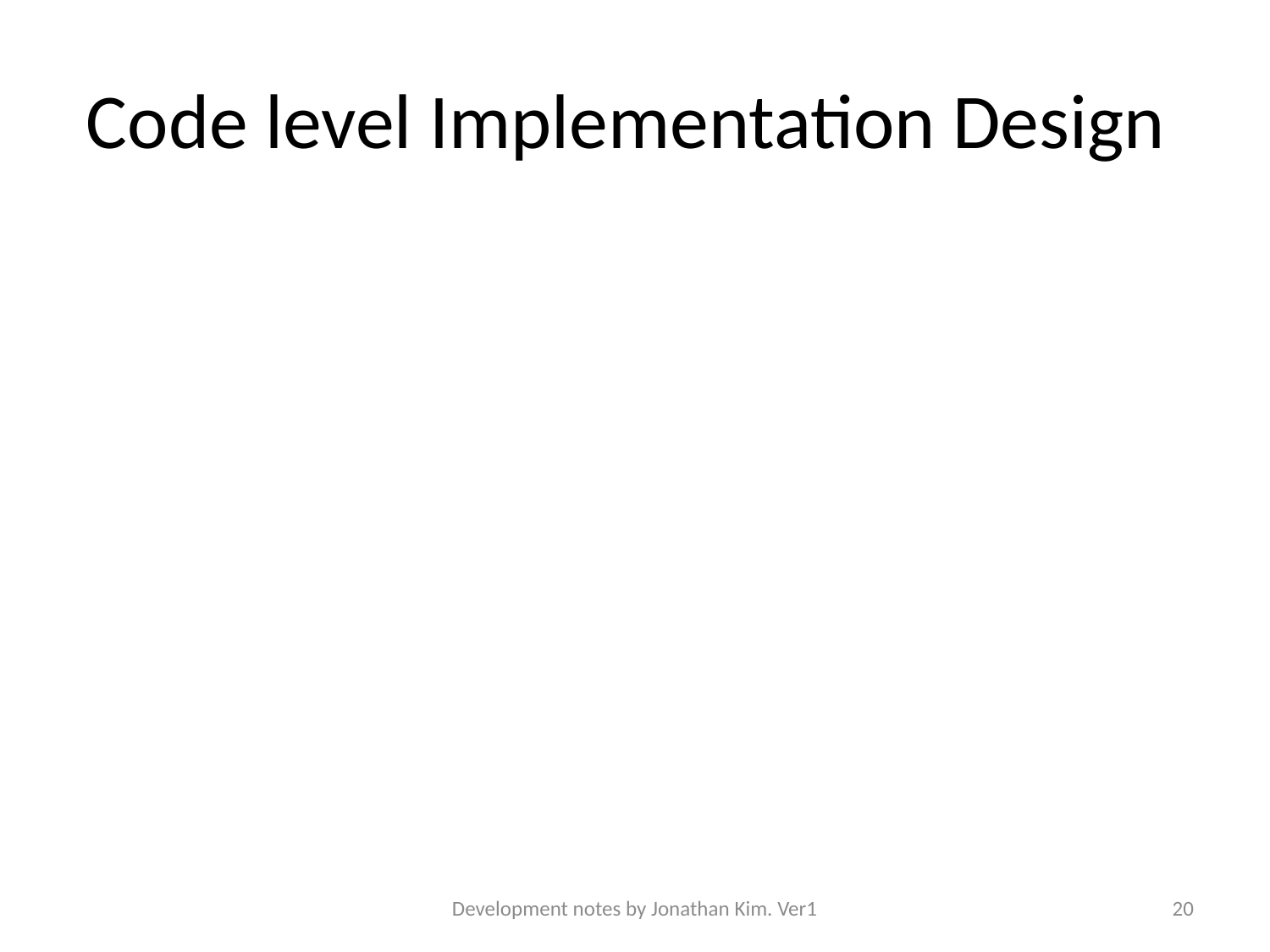

# Code level Implementation Design
Development notes by Jonathan Kim. Ver1
20